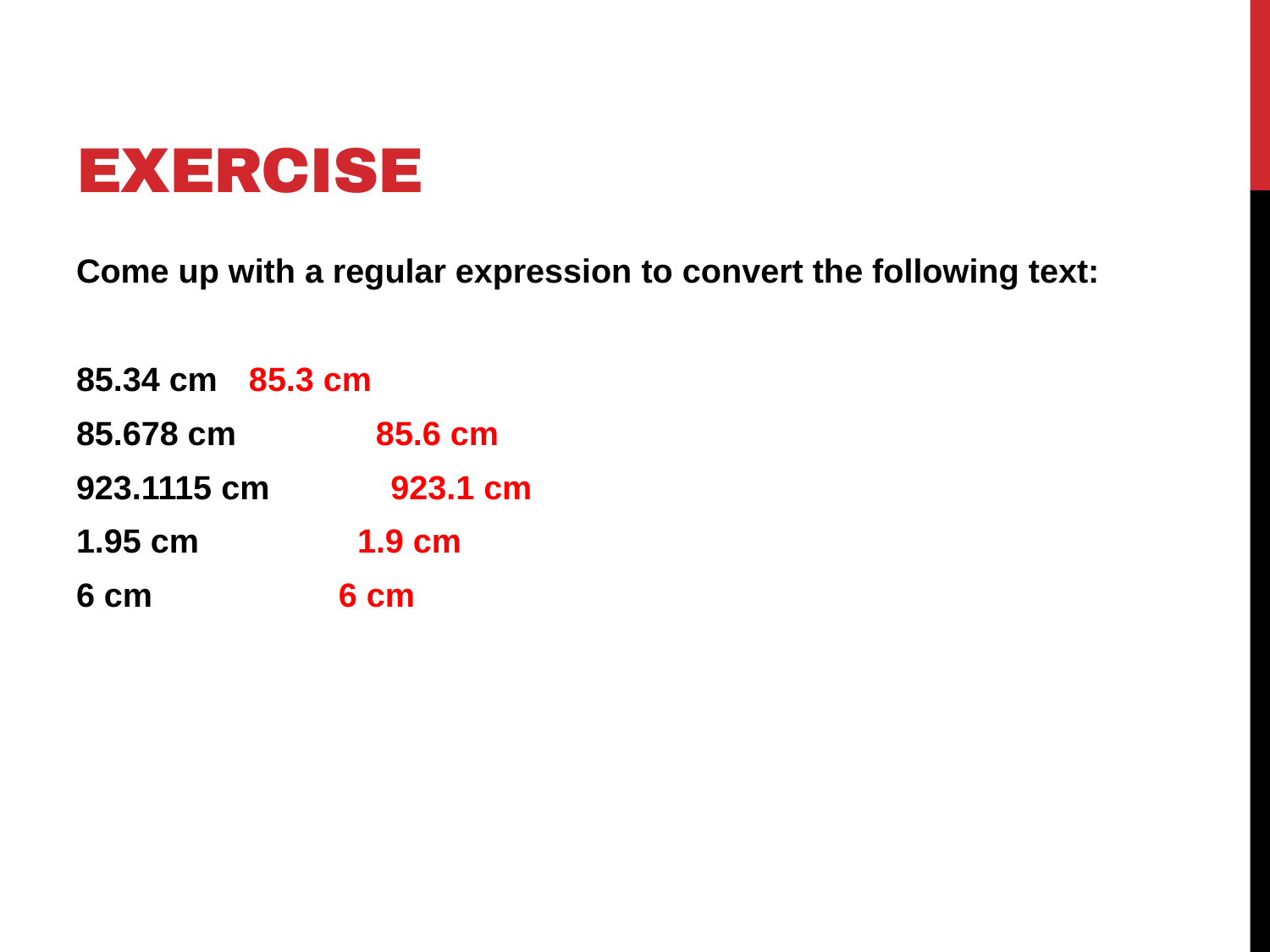

# Exercise
Come up with a regular expression to convert the following text:

85.34 cm			85.3 cm
85.678 cm               85.6 cm
923.1115 cm             923.1 cm
1.95 cm                 1.9 cm
6 cm                    6 cm